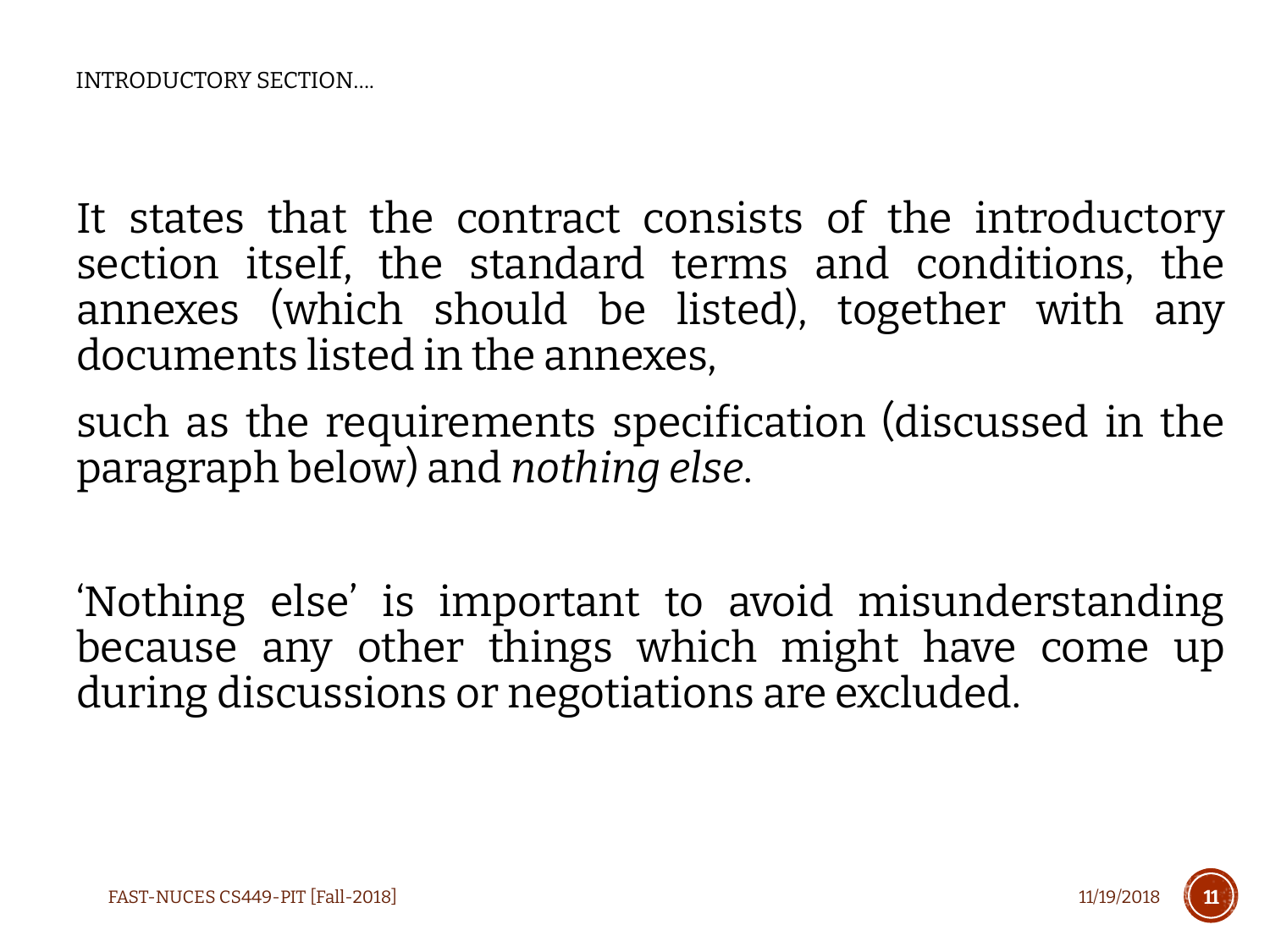

# Introductory section….
It states that the contract consists of the introductory section itself, the standard terms and conditions, the annexes (which should be listed), together with any documents listed in the annexes,
such as the requirements specification (discussed in the paragraph below) and nothing else.

‘Nothing else’ is important to avoid misunderstanding because any other things which might have come up during discussions or negotiations are excluded.
FAST-NUCES CS449-PIT [Fall-2018]
11/19/2018
11